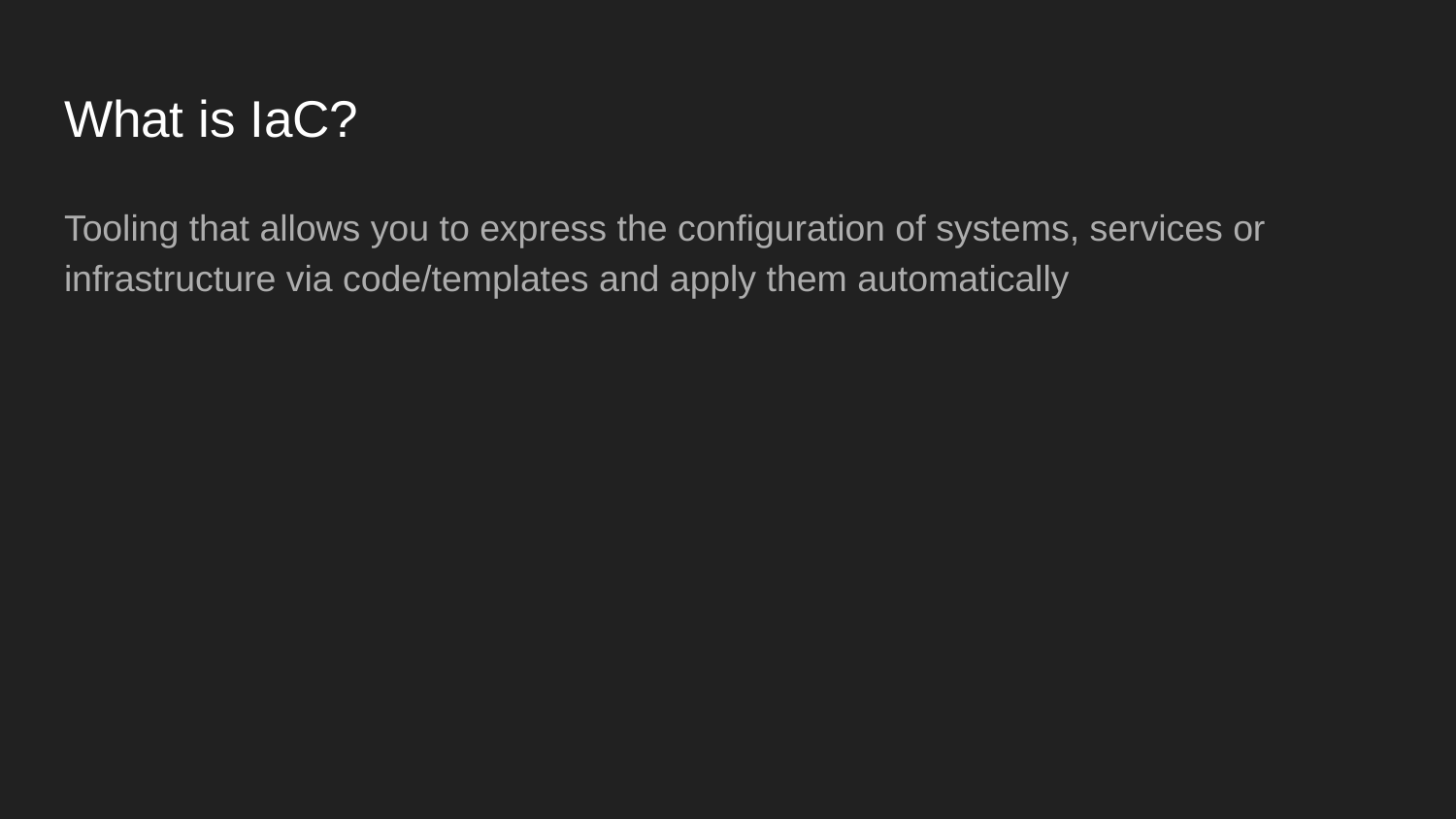

# What is IaC?
Tooling that allows you to express the configuration of systems, services or infrastructure via code/templates and apply them automatically